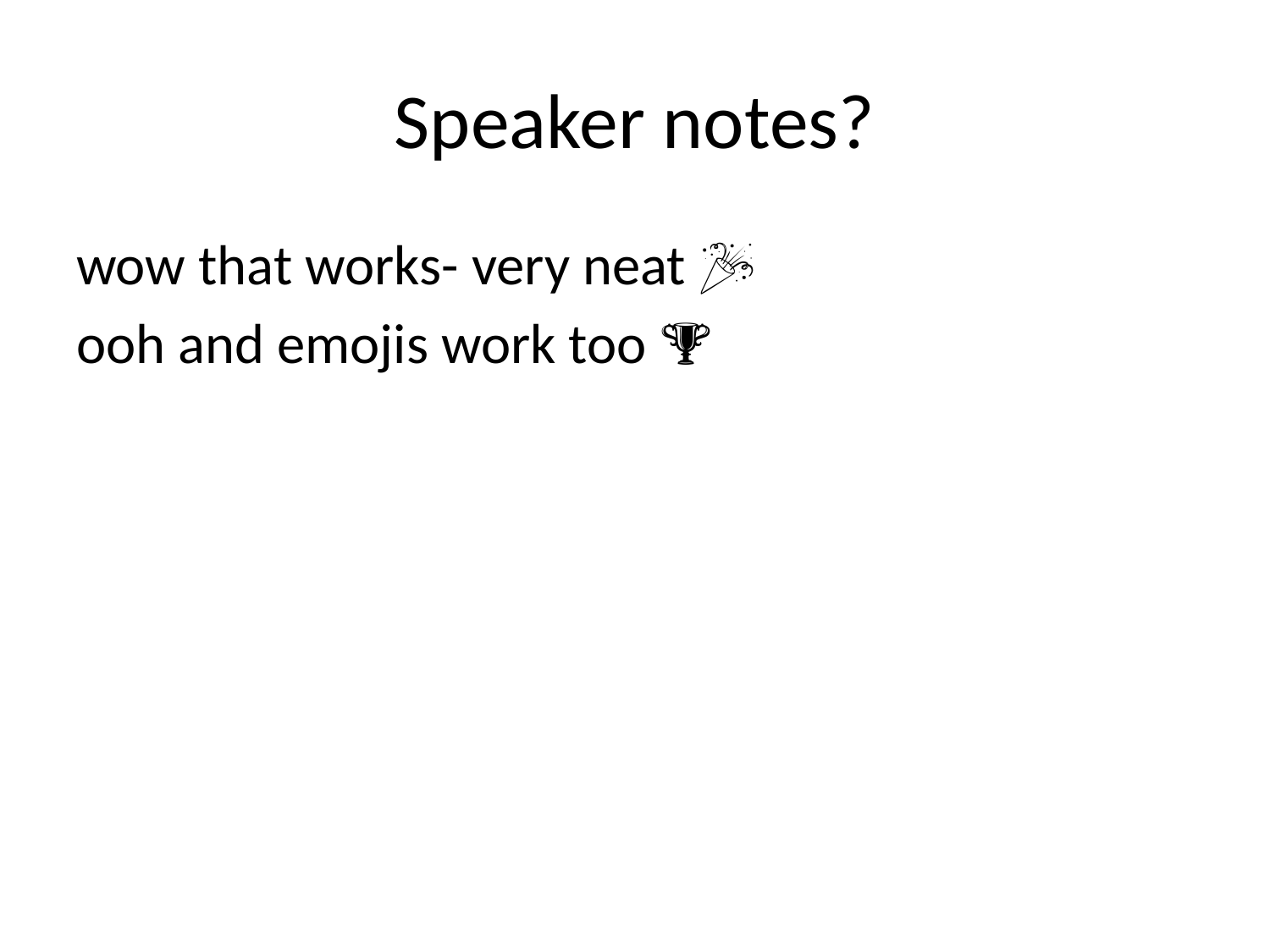

# Speaker notes?
wow that works- very neat 🎉
ooh and emojis work too 🏆